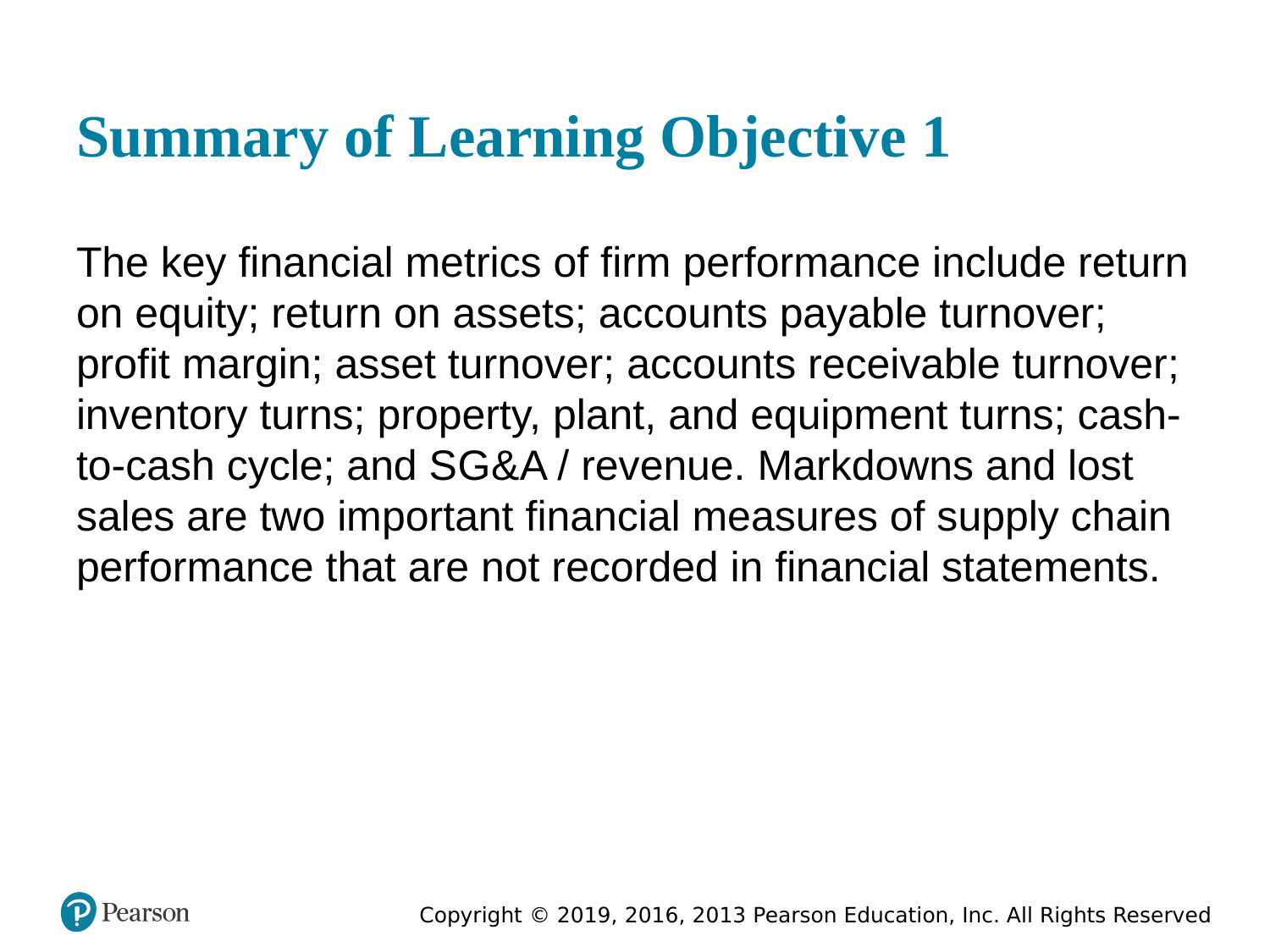

# Summary of Learning Objective 1
The key financial metrics of firm performance include return on equity; return on assets; accounts payable turnover; profit margin; asset turnover; accounts receivable turnover; inventory turns; property, plant, and equipment turns; cash-to-cash cycle; and S G & A / revenue. Markdowns and lost sales are two important financial measures of supply chain performance that are not recorded in financial statements.